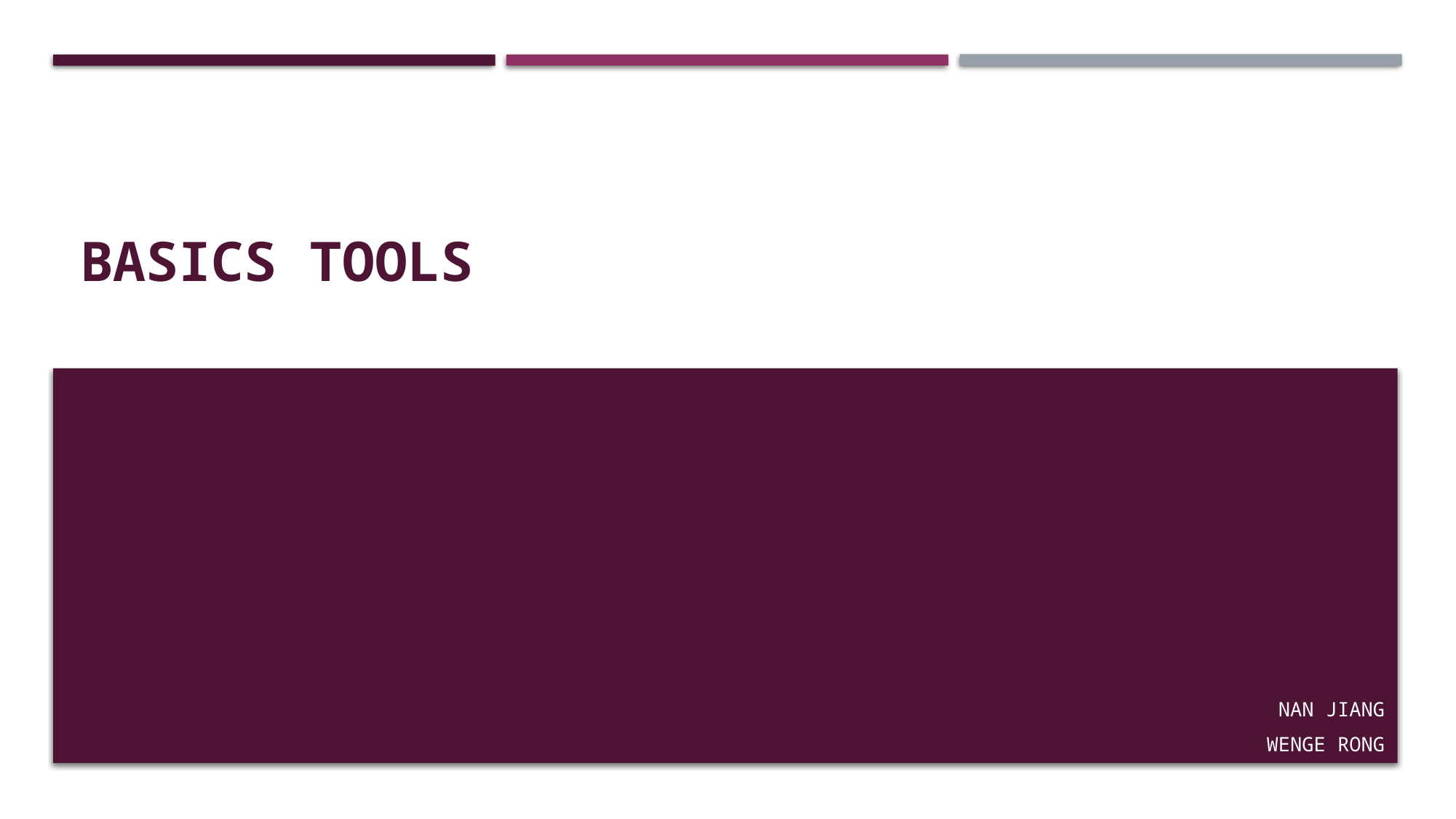

# Basics tools
Nan jiang
Wenge rong